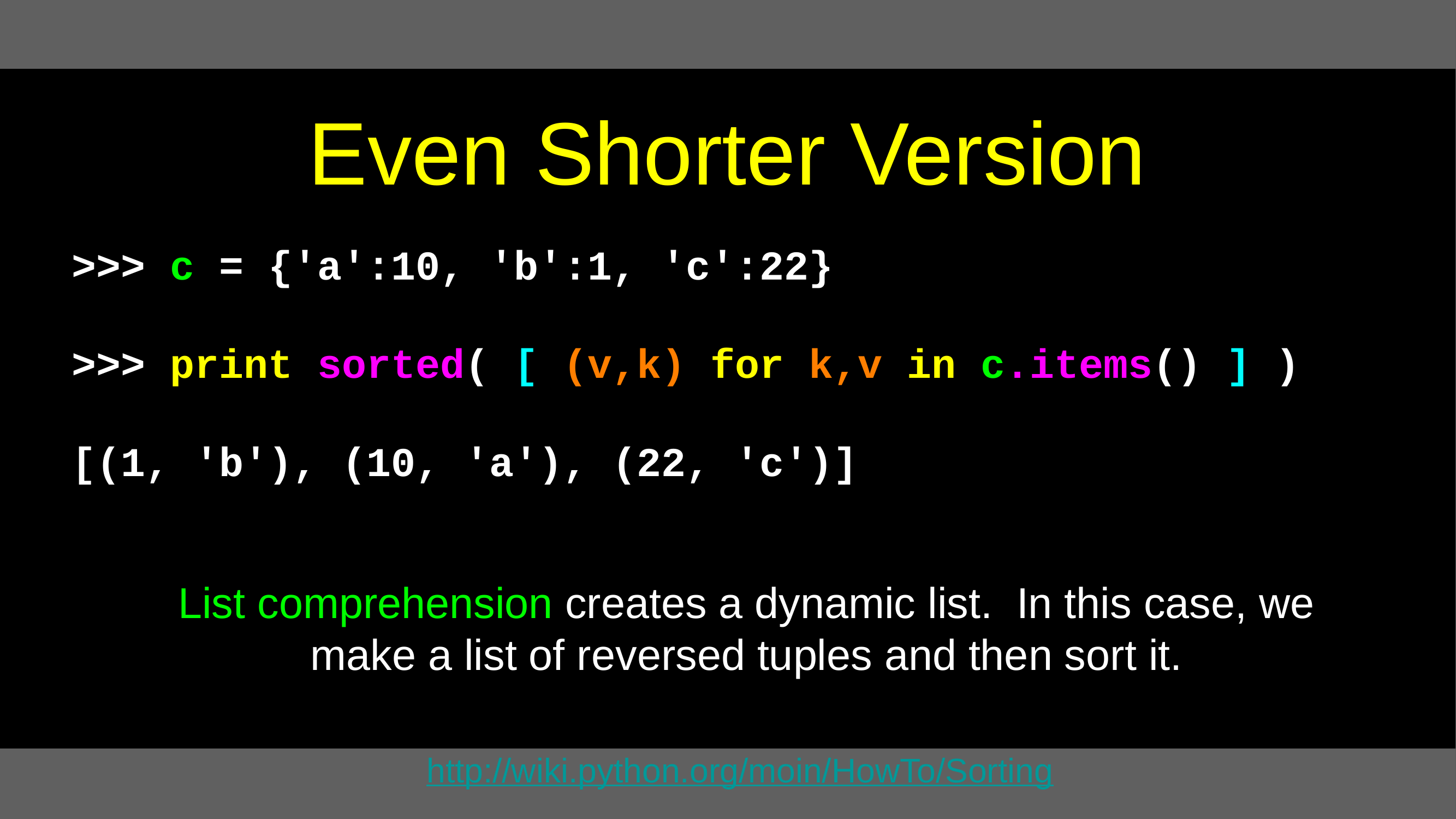

# Even Shorter Version

>>> c = {'a':10, 'b':1, 'c':22}

>>> print sorted( [ (v,k) for k,v in c.items() ] )

[(1, 'b'), (10, 'a'), (22, 'c')]
List comprehension creates a dynamic list.  In this case, we make a list of reversed tuples and then sort it.
http://wiki.python.org/moin/HowTo/Sorting